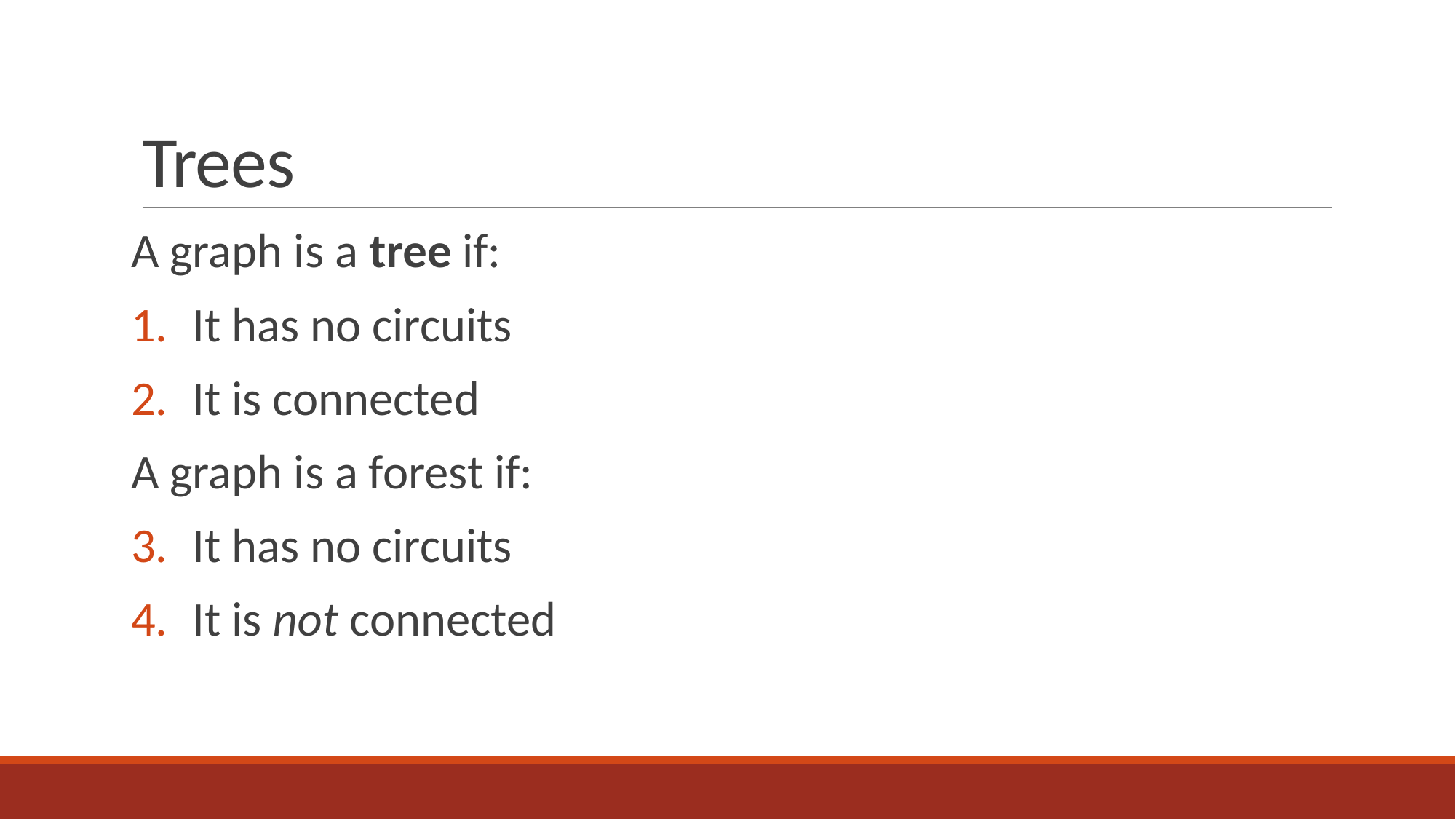

# Trees
A graph is a tree if:
It has no circuits
It is connected
A graph is a forest if:
It has no circuits
It is not connected